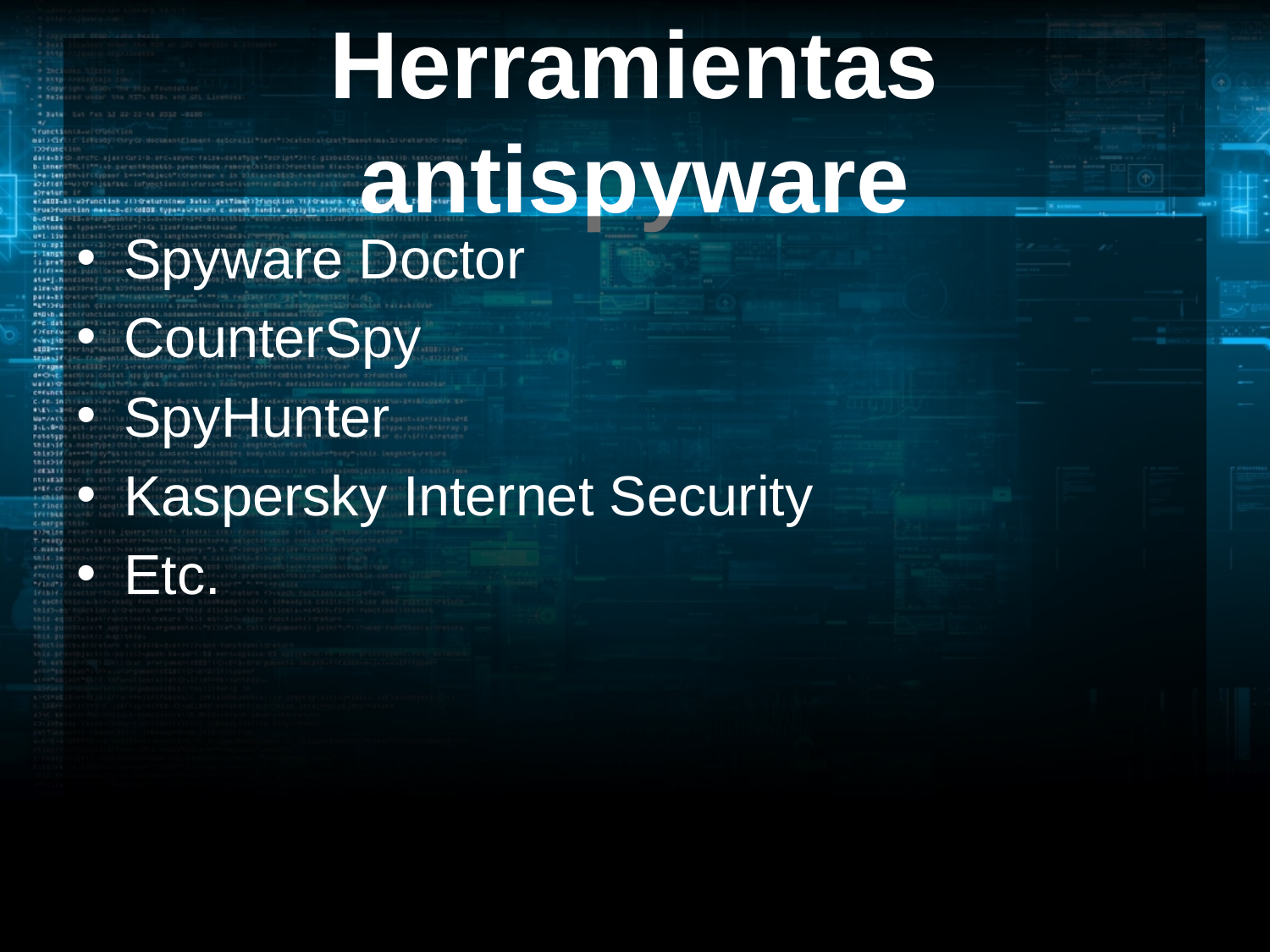

# Herramientas antispyware
Spyware Doctor
CounterSpy
SpyHunter
Kaspersky Internet Security
Etc.